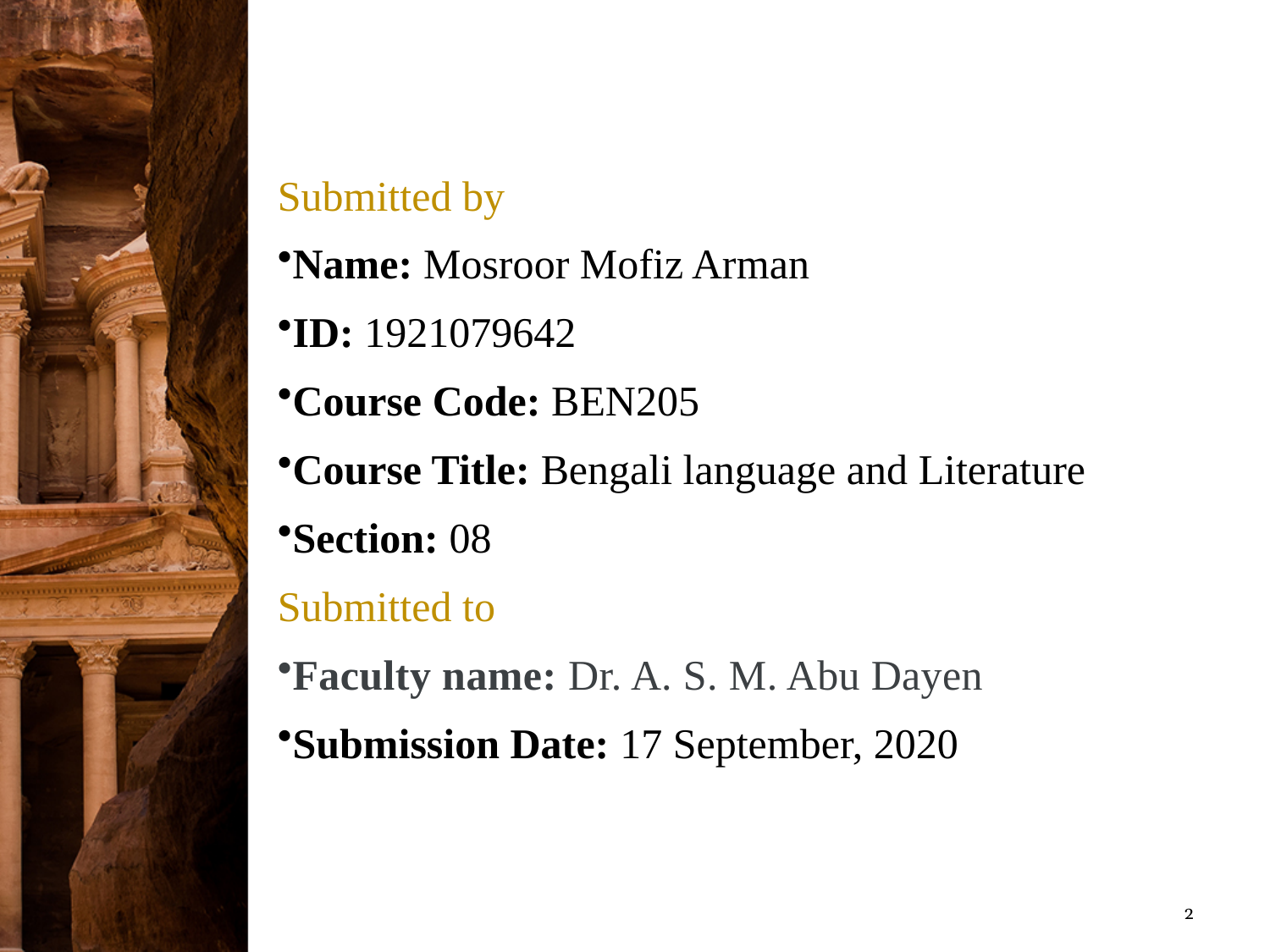

Submitted by
Name: Mosroor Mofiz Arman
ID: 1921079642
Course Code: BEN205
Course Title: Bengali language and Literature
Section: 08
Submitted to
Faculty name: Dr. A. S. M. Abu Dayen
Submission Date: 17 September, 2020

2